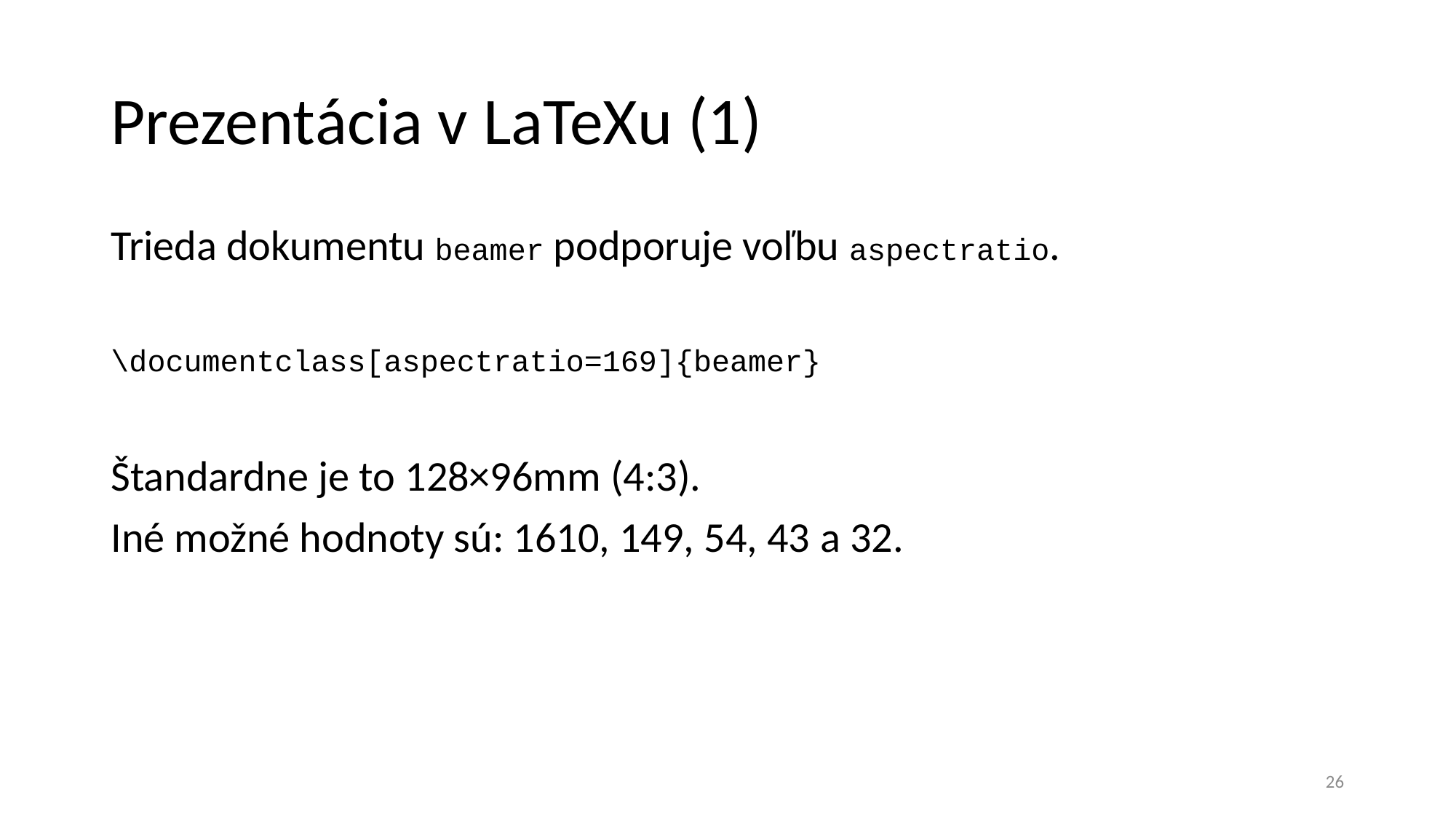

# Prezentácia v LaTeXu (1)
Trieda dokumentu beamer podporuje voľbu aspectratio.

\documentclass[aspectratio=169]{beamer}

Štandardne je to 128×96mm (4:3).
Iné možné hodnoty sú: 1610, 149, 54, 43 a 32.

26